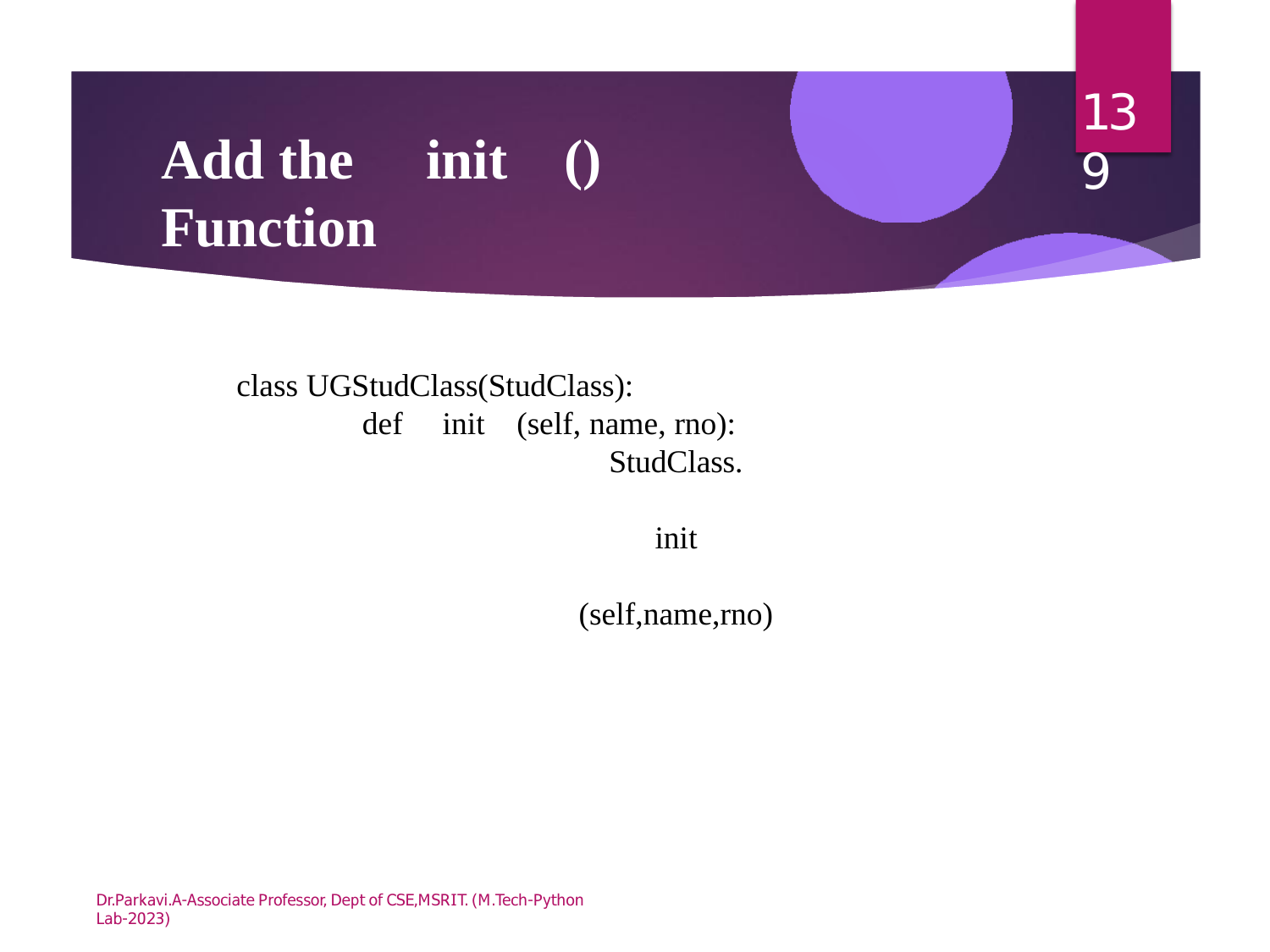

139
# Add the	init	() Function
class UGStudClass(StudClass):
def	init	(self, name, rno):
StudClass.	init	(self,name,rno)
Dr.Parkavi.A-Associate Professor, Dept of CSE,MSRIT. (M.Tech-Python Lab-2023)